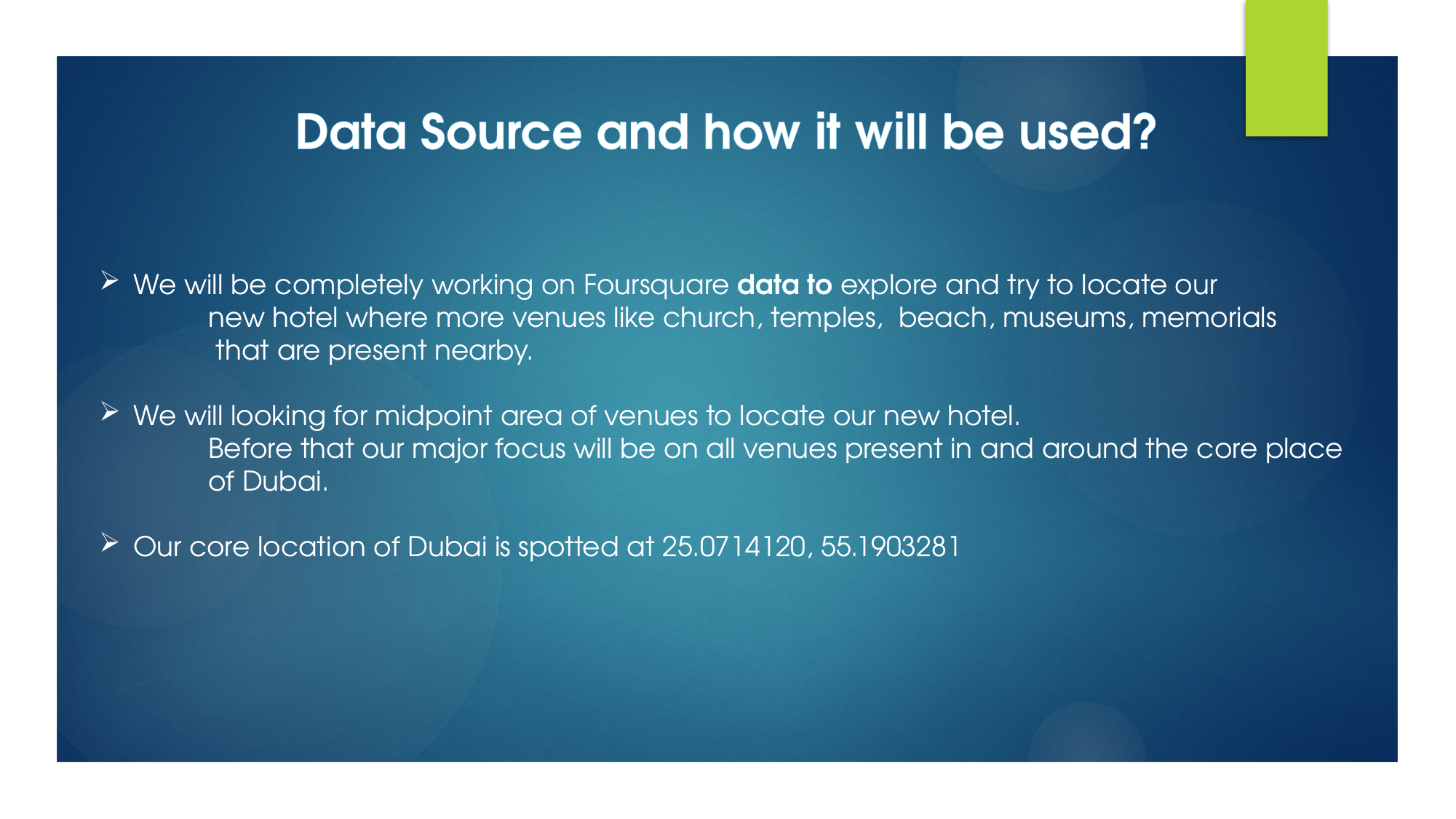

Data Source and how it will be used?

We will be completely working on Foursquare data to explore and try to locate our
     	new hotel where more venues like church, temples,  beach, museums, memorials
    	 that are present nearby.

We will looking for midpoint area of venues to locate our new hotel.
	Before that our major focus will be on all venues present in and around the core place
	of Dubai.

Our core location of Dubai is spotted at 25.0714120, 55.1903281